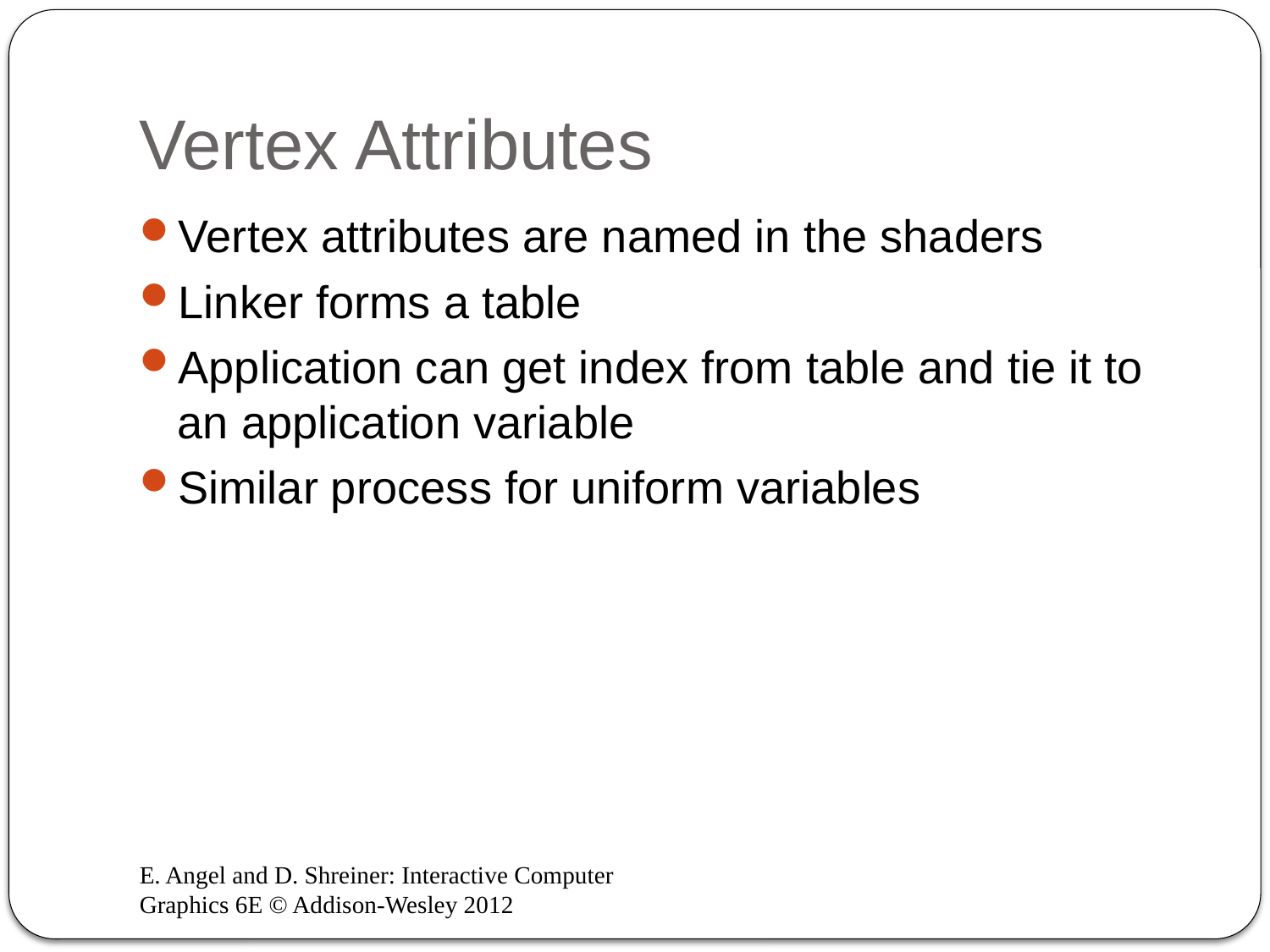

# Vertex Attributes
Vertex attributes are named in the shaders
Linker forms a table
Application can get index from table and tie it to an application variable
Similar process for uniform variables
E. Angel and D. Shreiner: Interactive Computer Graphics 6E © Addison-Wesley 2012